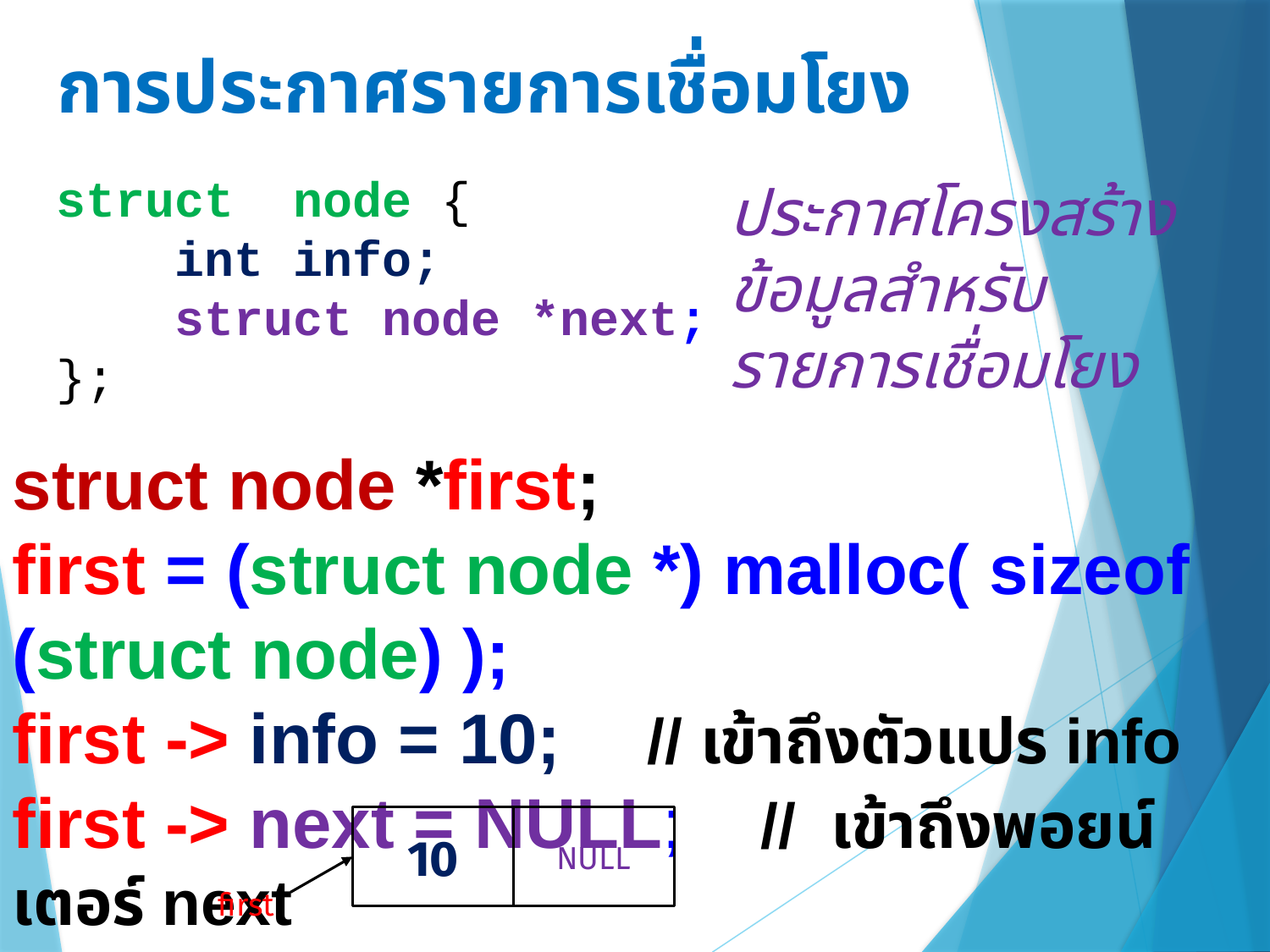

# การประกาศรายการเชื่อมโยง
struct  node {
    int info;
    struct node *next;
};
ประกาศโครงสร้างข้อมูลสำหรับรายการเชื่อมโยง
struct node *first;
first = (struct node *) malloc( sizeof (struct node) );
first -> info = 10; 	// เข้าถึงตัวแปร info
first -> next = NULL;    //  เข้าถึงพอยน์เตอร์ next
10
NULL
first